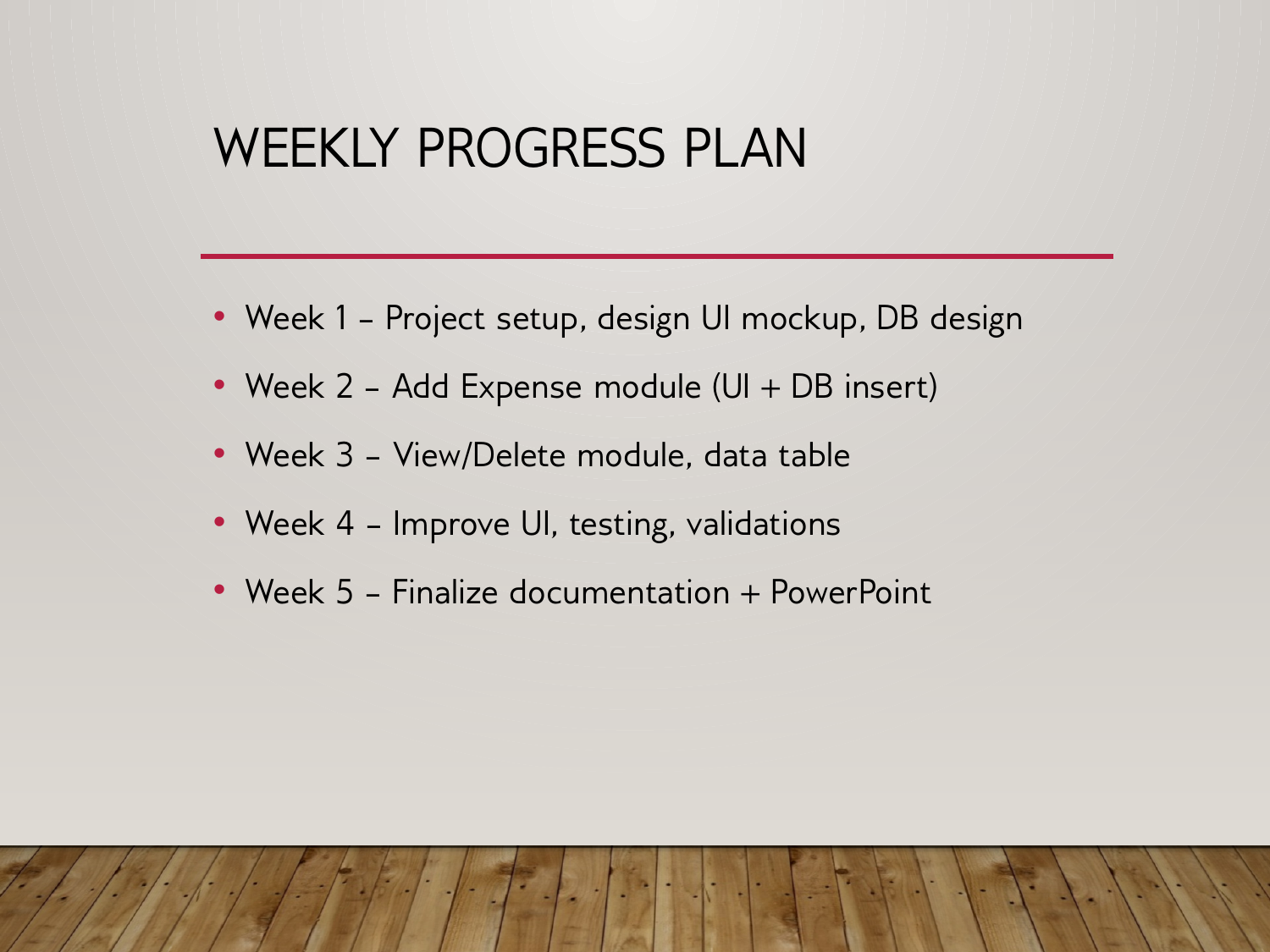

# Weekly Progress Plan
Week 1 – Project setup, design UI mockup, DB design
Week 2 – Add Expense module (UI + DB insert)
Week 3 – View/Delete module, data table
Week 4 – Improve UI, testing, validations
Week 5 – Finalize documentation + PowerPoint